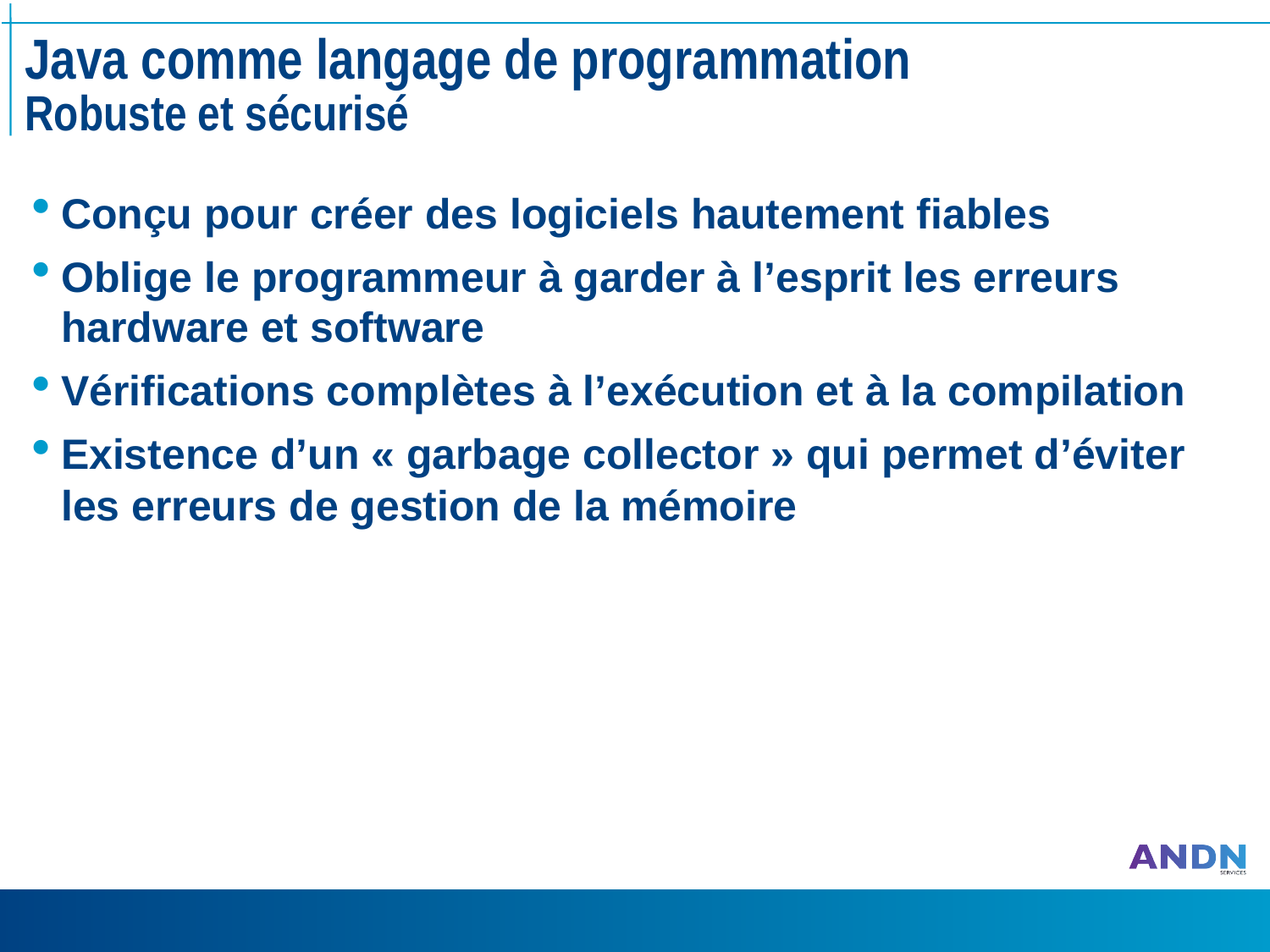

# Java comme langage de programmation Robuste et sécurisé
Conçu pour créer des logiciels hautement fiables
Oblige le programmeur à garder à l’esprit les erreurs hardware et software
Vérifications complètes à l’exécution et à la compilation
Existence d’un « garbage collector » qui permet d’éviter les erreurs de gestion de la mémoire